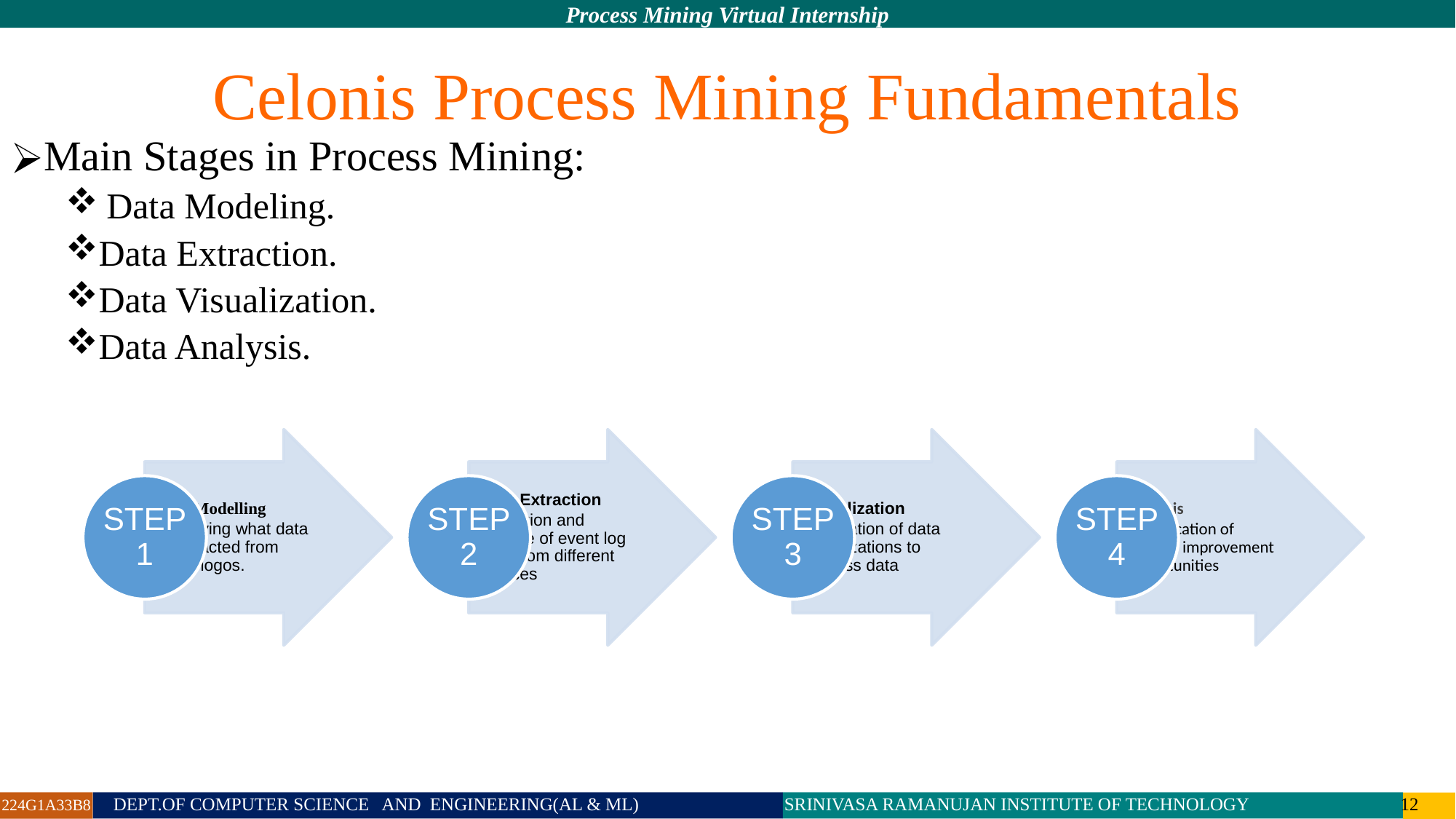

Celonis Process Mining Fundamentals
Main Stages in Process Mining:
Data Modeling.
Data Extraction.
Data Visualization.
Data Analysis.

Data Modelling
Identifying what data is extracted from event logos.
STEP 1
Data Extraction
Collection and storage of event log data from different sources
STEP 2
Visualization
Application of data visualizations to process data
STEP 3
Analysis
Identification of process improvement opportunities
STEP 4
224G1A33B8     DEPT.OF COMPUTER SCIENCE   AND  ENGINEERING(AL & ML)                                SRINIVASA RAMANUJAN INSTITUTE OF TECHNOLOGY                                 12